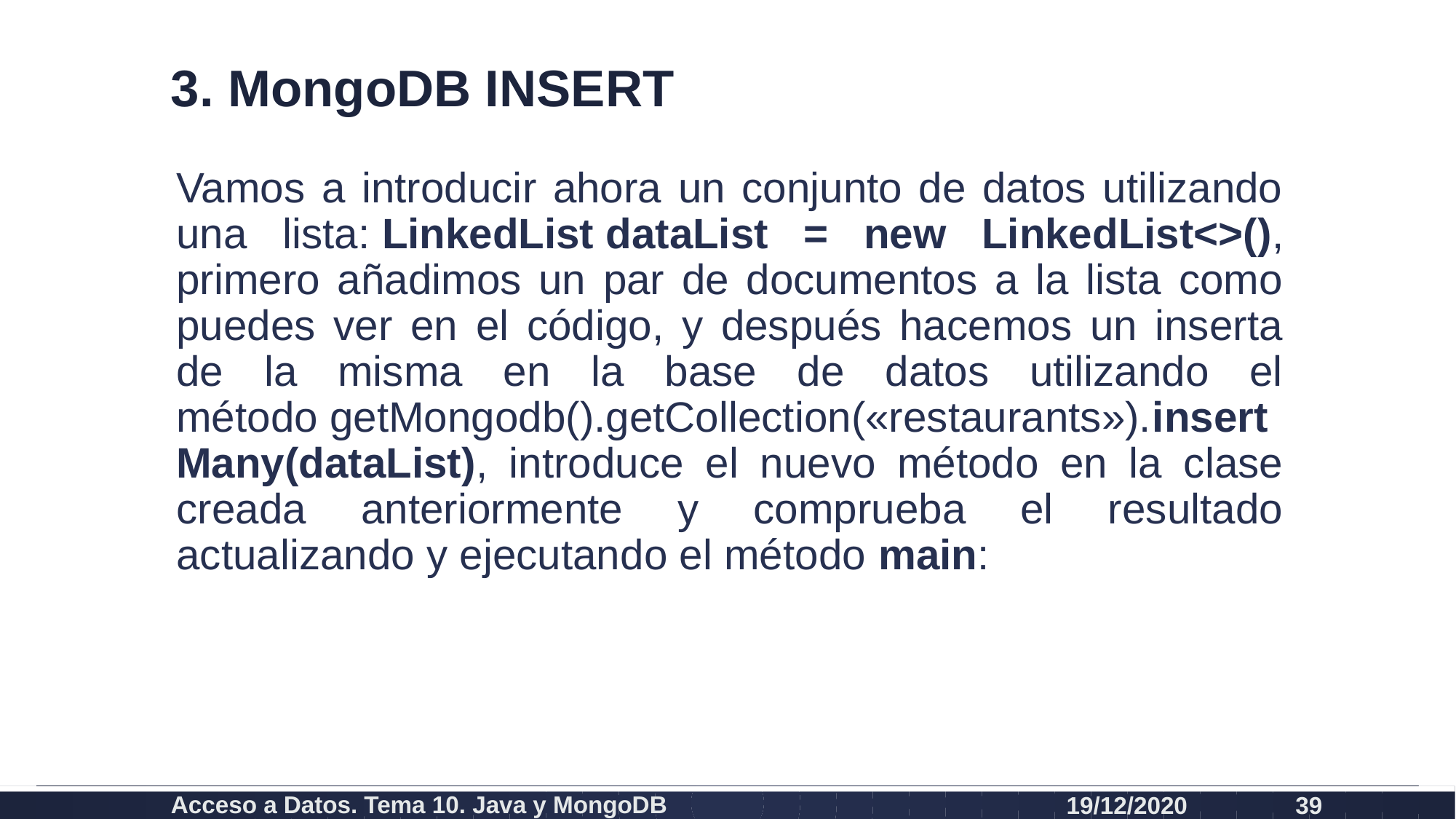

# 3. MongoDB INSERT
Vamos a introducir ahora un conjunto de datos utilizando una lista: LinkedList dataList = new LinkedList<>(), primero añadimos un par de documentos a la lista como puedes ver en el código, y después hacemos un inserta de la misma en la base de datos utilizando el método getMongodb().getCollection(«restaurants»).insertMany(dataList), introduce el nuevo método en la clase creada anteriormente y comprueba el resultado actualizando y ejecutando el método main:
Acceso a Datos. Tema 10. Java y MongoDB
19/12/2020
39